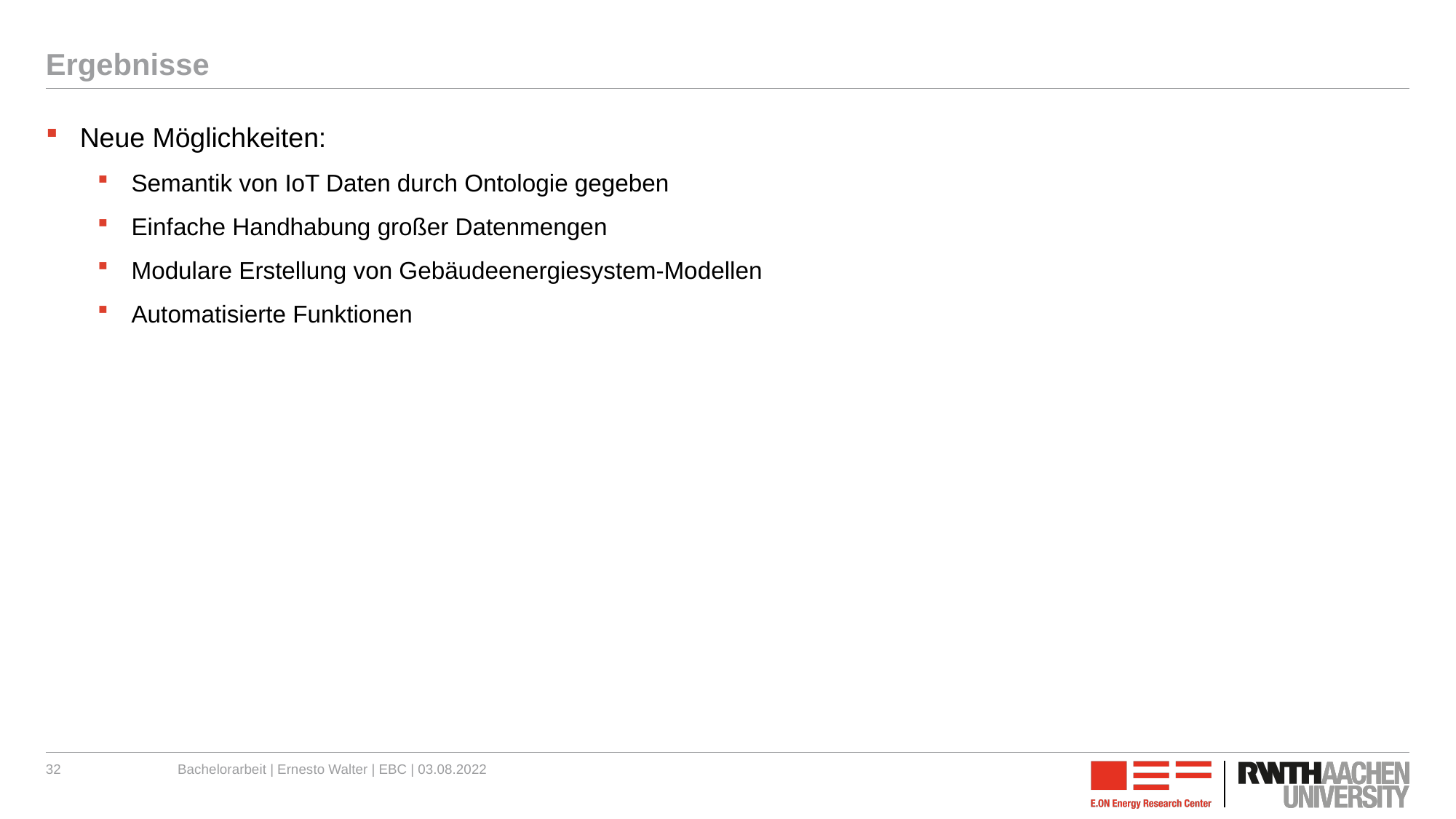

# Ergebnisse
Neue Möglichkeiten:
Semantik von IoT Daten durch Ontologie gegeben
Einfache Handhabung großer Datenmengen
Modulare Erstellung von Gebäudeenergiesystem-Modellen
Automatisierte Funktionen